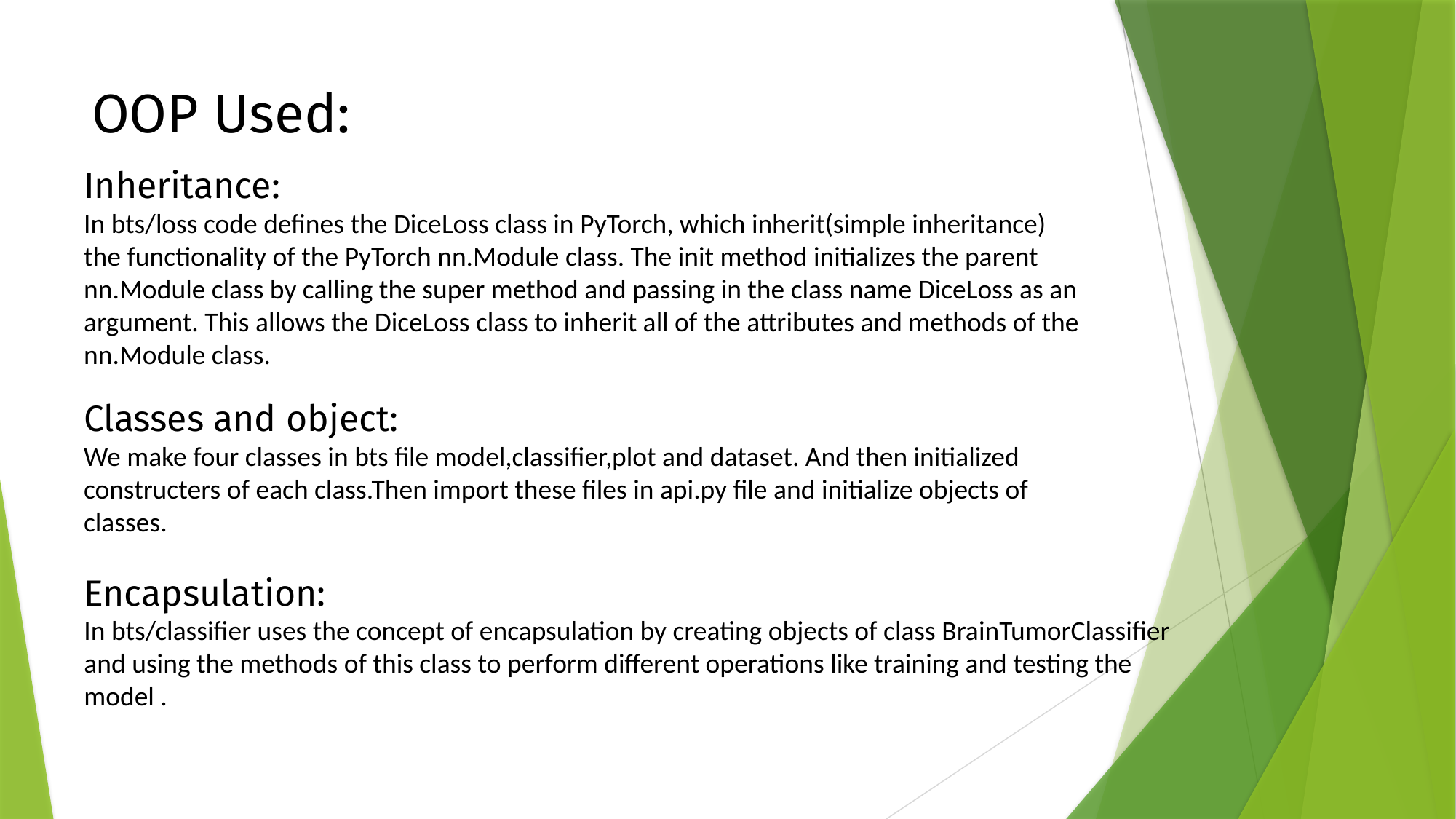

# OOP Used:
Inheritance:
In bts/loss code defines the DiceLoss class in PyTorch, which inherit(simple inheritance) the functionality of the PyTorch nn.Module class. The init method initializes the parent nn.Module class by calling the super method and passing in the class name DiceLoss as an argument. This allows the DiceLoss class to inherit all of the attributes and methods of the nn.Module class.

Classes and object:
We make four classes in bts file model,classifier,plot and dataset. And then initialized constructers of each class.Then import these files in api.py file and initialize objects of classes.

Encapsulation:

In bts/classifier uses the concept of encapsulation by creating objects of class BrainTumorClassifier
and using the methods of this class to perform different operations like training and testing the model .